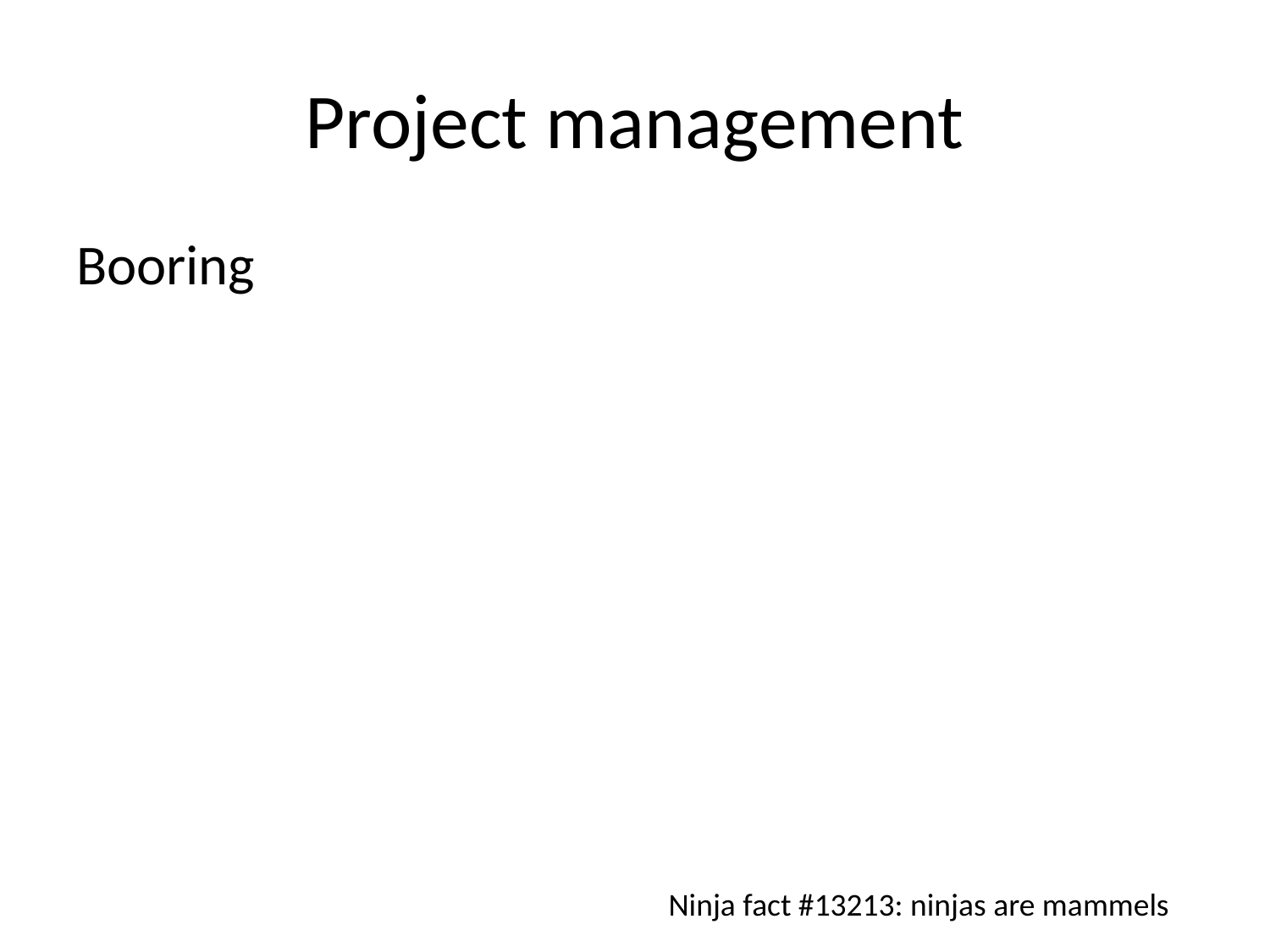

# Project management
Booring
Ninja fact #13213: ninjas are mammels